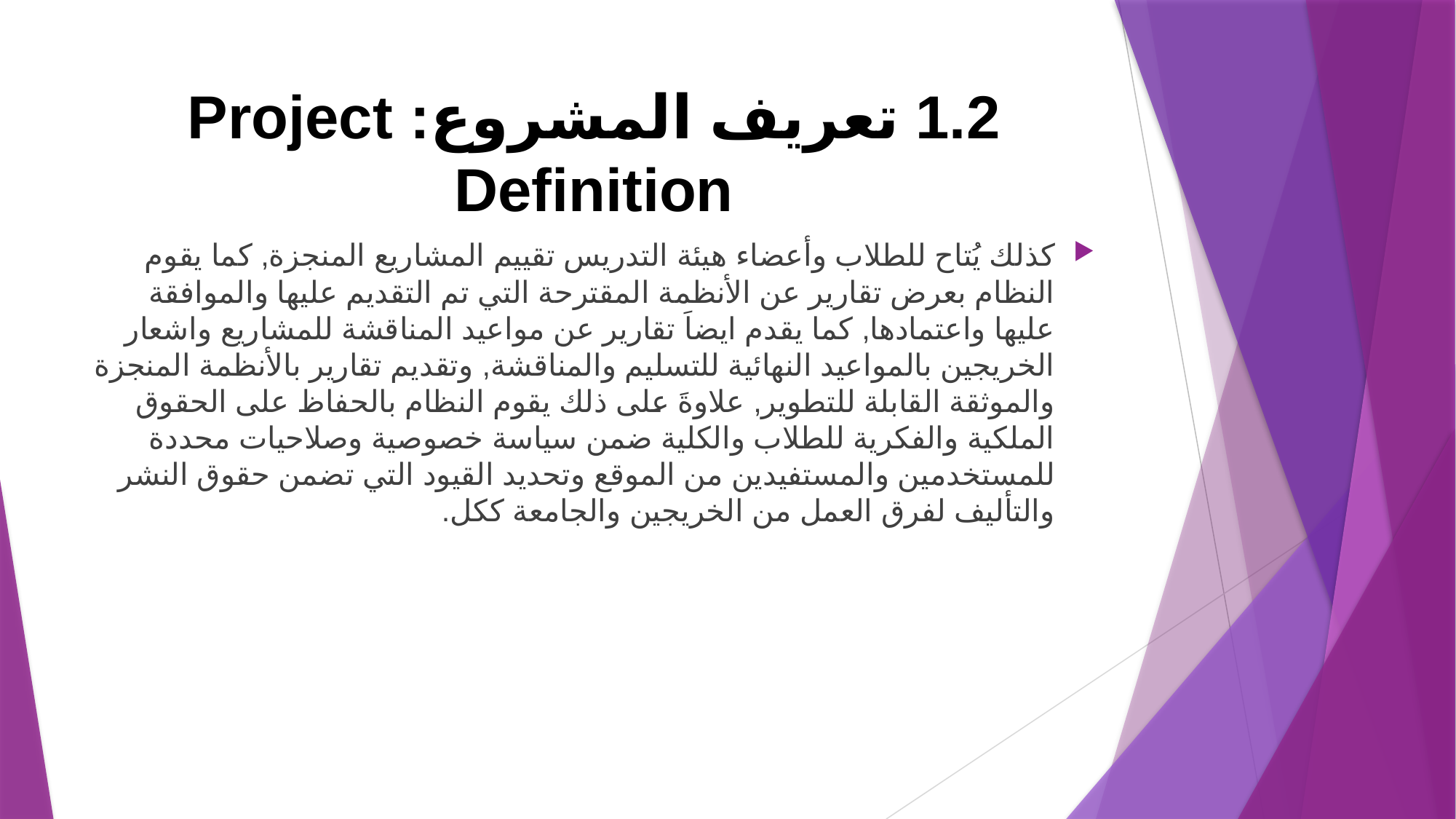

# 1.2 تعريف المشروع: Project Definition
كذلك يُتاح للطلاب وأعضاء هيئة التدريس تقييم المشاريع المنجزة, كما يقوم النظام بعرض تقارير عن الأنظمة المقترحة التي تم التقديم عليها والموافقة عليها واعتمادها, كما يقدم ايضاَ تقارير عن مواعيد المناقشة للمشاريع واشعار الخريجين بالمواعيد النهائية للتسليم والمناقشة, وتقديم تقارير بالأنظمة المنجزة والموثقة القابلة للتطوير, علاوةَ على ذلك يقوم النظام بالحفاظ على الحقوق الملكية والفكرية للطلاب والكلية ضمن سياسة خصوصية وصلاحيات محددة للمستخدمين والمستفيدين من الموقع وتحديد القيود التي تضمن حقوق النشر والتأليف لفرق العمل من الخريجين والجامعة ككل.